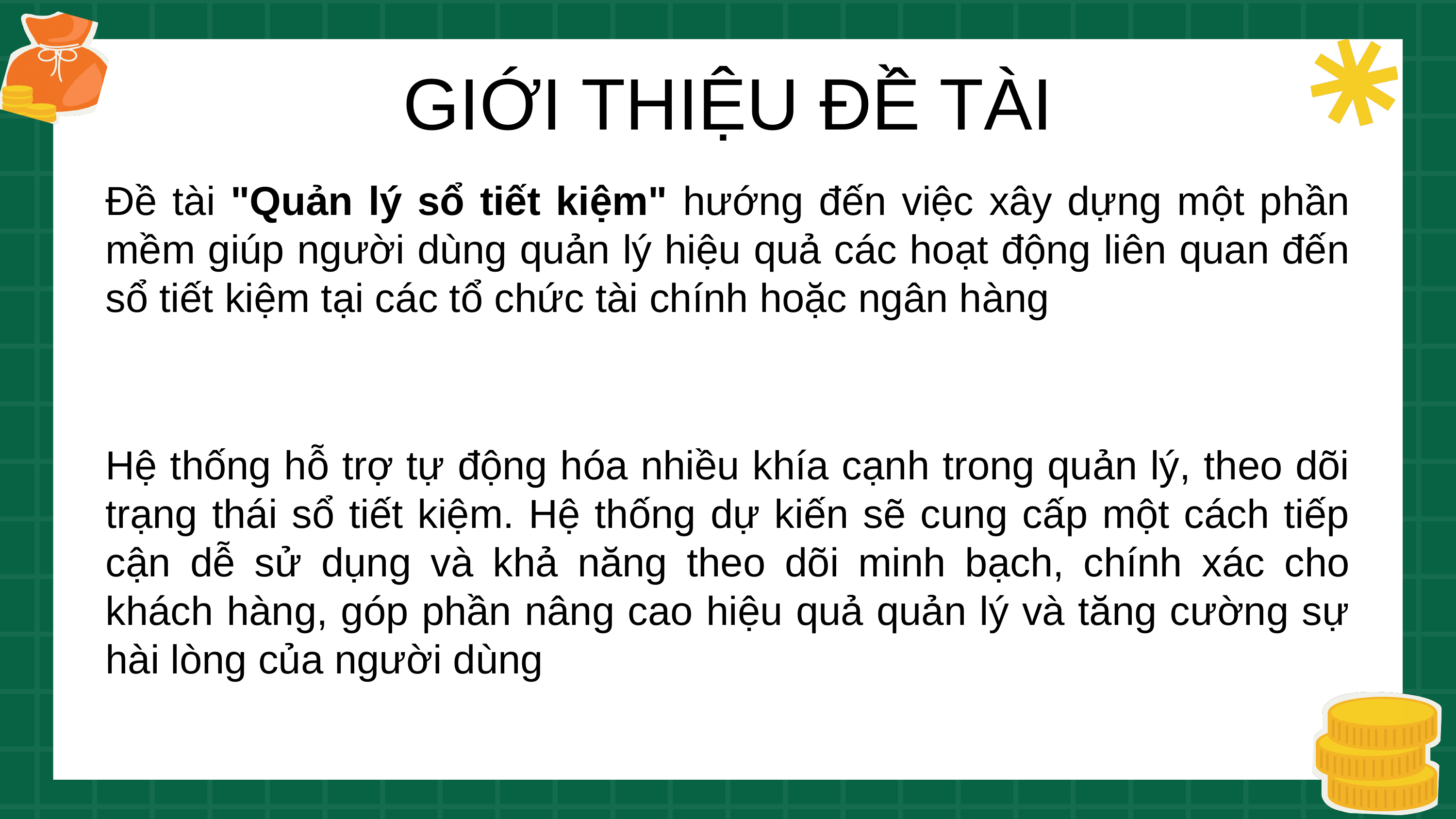

GIỚI THIỆU ĐỀ TÀI
Đề tài "Quản lý sổ tiết kiệm" hướng đến việc xây dựng một phần mềm giúp người dùng quản lý hiệu quả các hoạt động liên quan đến sổ tiết kiệm tại các tổ chức tài chính hoặc ngân hàng

Hệ thống hỗ trợ tự động hóa nhiều khía cạnh trong quản lý, theo dõi trạng thái sổ tiết kiệm. Hệ thống dự kiến sẽ cung cấp một cách tiếp cận dễ sử dụng và khả năng theo dõi minh bạch, chính xác cho khách hàng, góp phần nâng cao hiệu quả quản lý và tăng cường sự hài lòng của người dùng
3